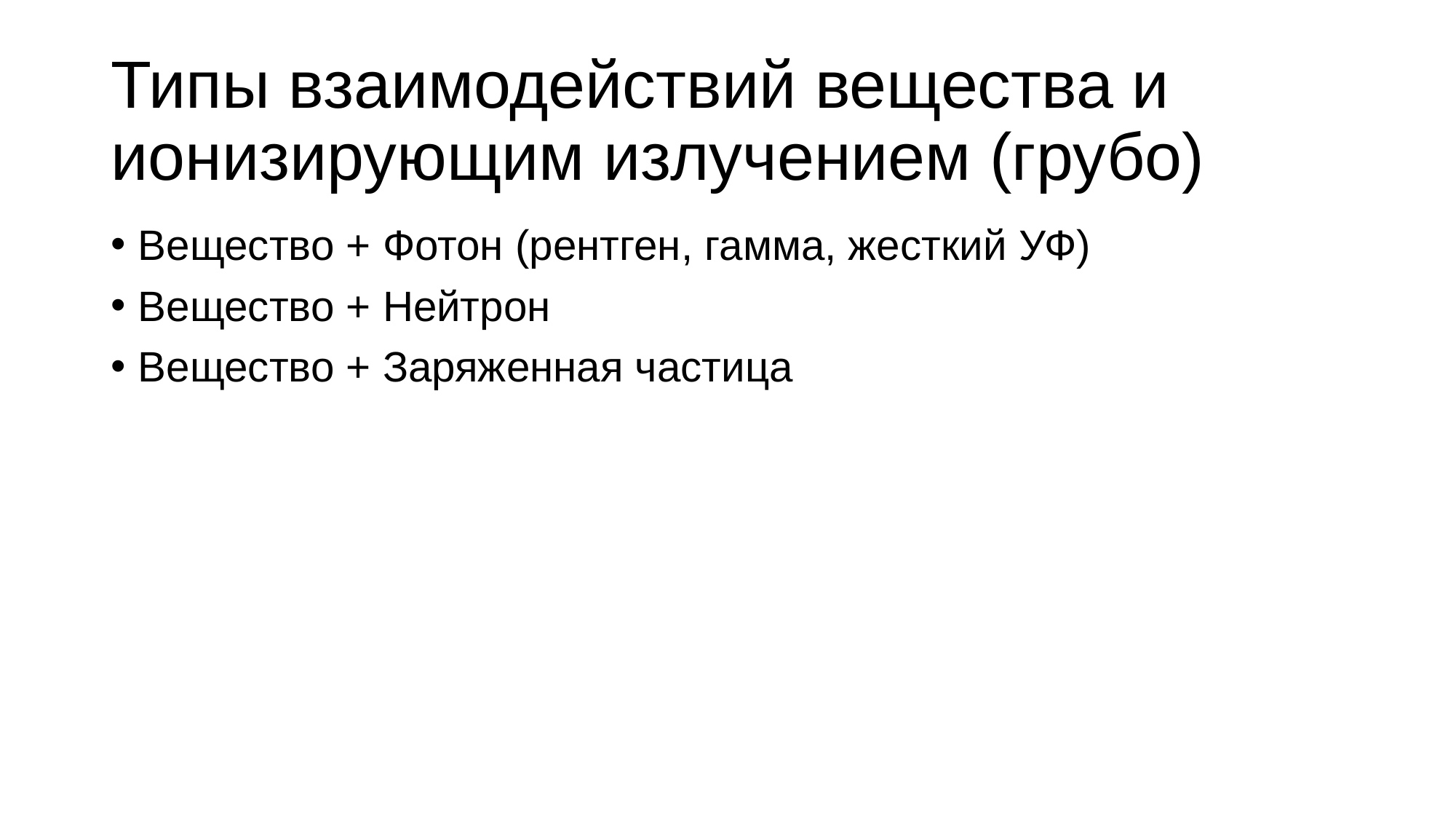

# Типы взаимодействий вещества и ионизирующим излучением (грубо)
Вещество + Фотон (рентген, гамма, жесткий УФ)
Вещество + Нейтрон
Вещество + Заряженная частица